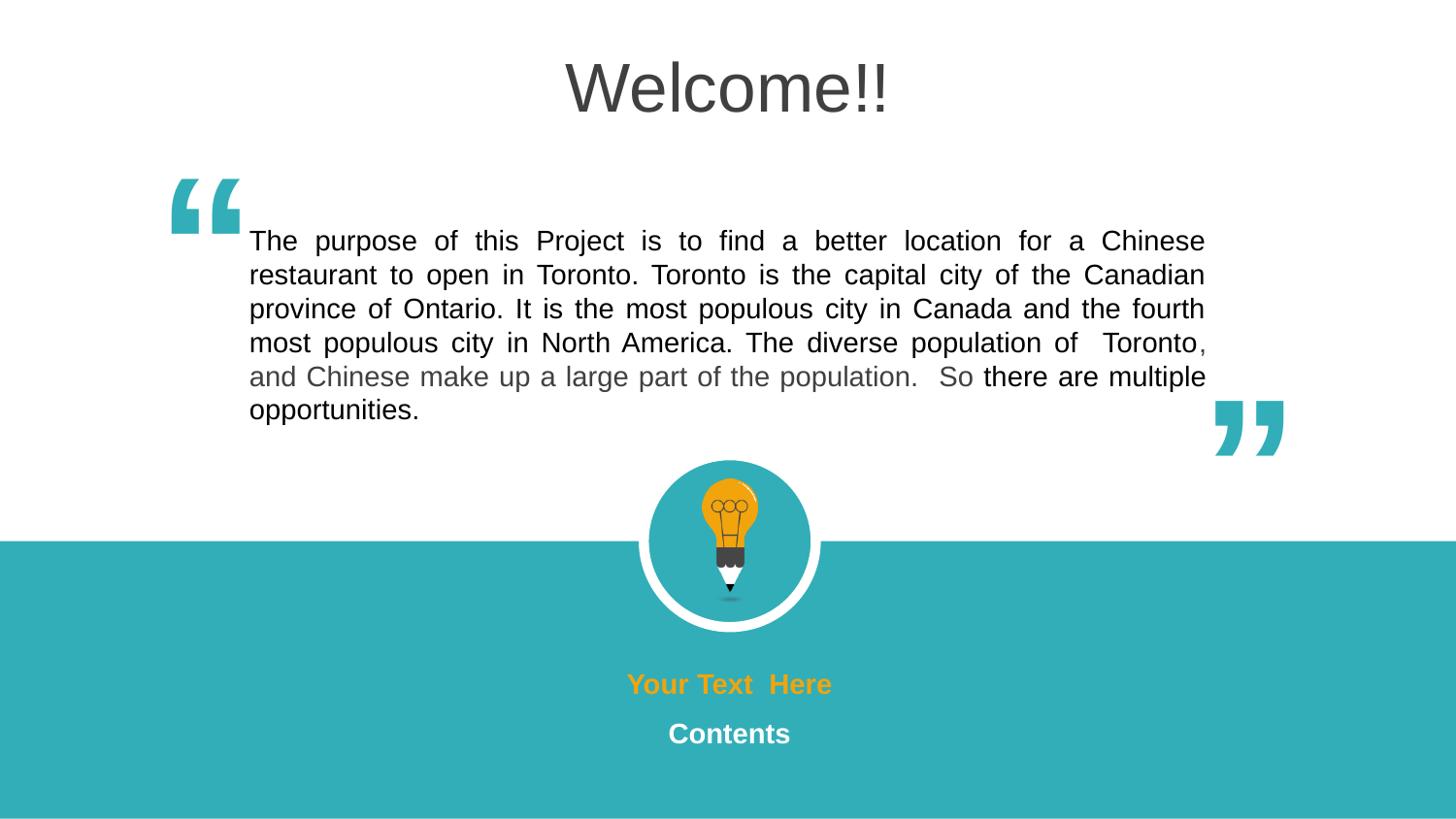

Welcome!!
“
The purpose of this Project is to find a better location for a Chinese restaurant to open in Toronto. Toronto is the capital city of the Canadian province of Ontario. It is the most populous city in Canada and the fourth most populous city in North America. The diverse population of  Toronto, and Chinese make up a large part of the population.  So there are multiple opportunities.
“
Your Text  Here
Contents